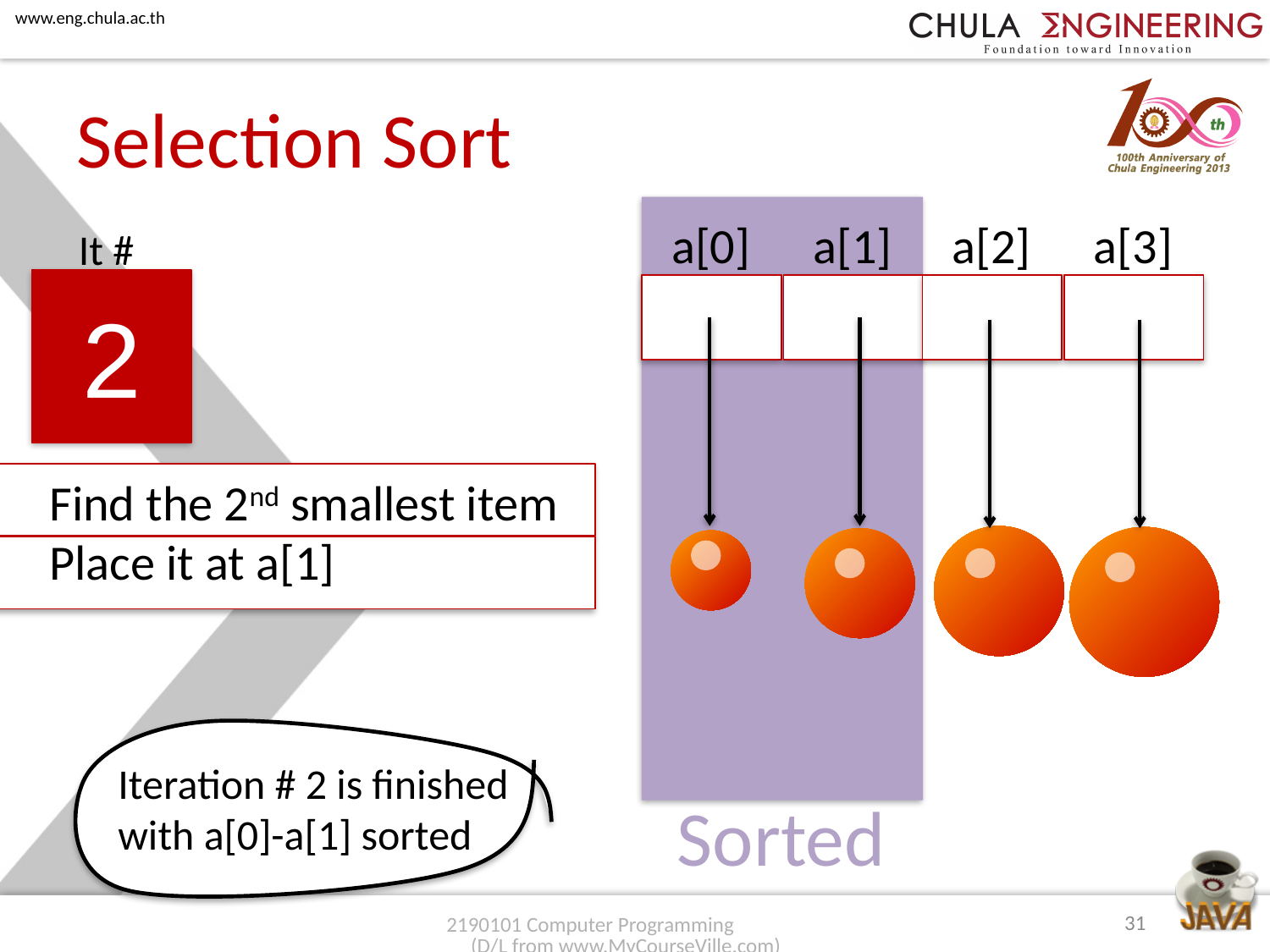

# Selection Sort

a[0]

a[1]

a[2]

a[3]

It #
2

Find the 2nd smallest item
Place it at a[1]

Iteration # 2 is finished
with a[0]-a[1] sorted
Sorted
31
2190101 Computer Programming                       (D/L from www.MyCourseVille.com)